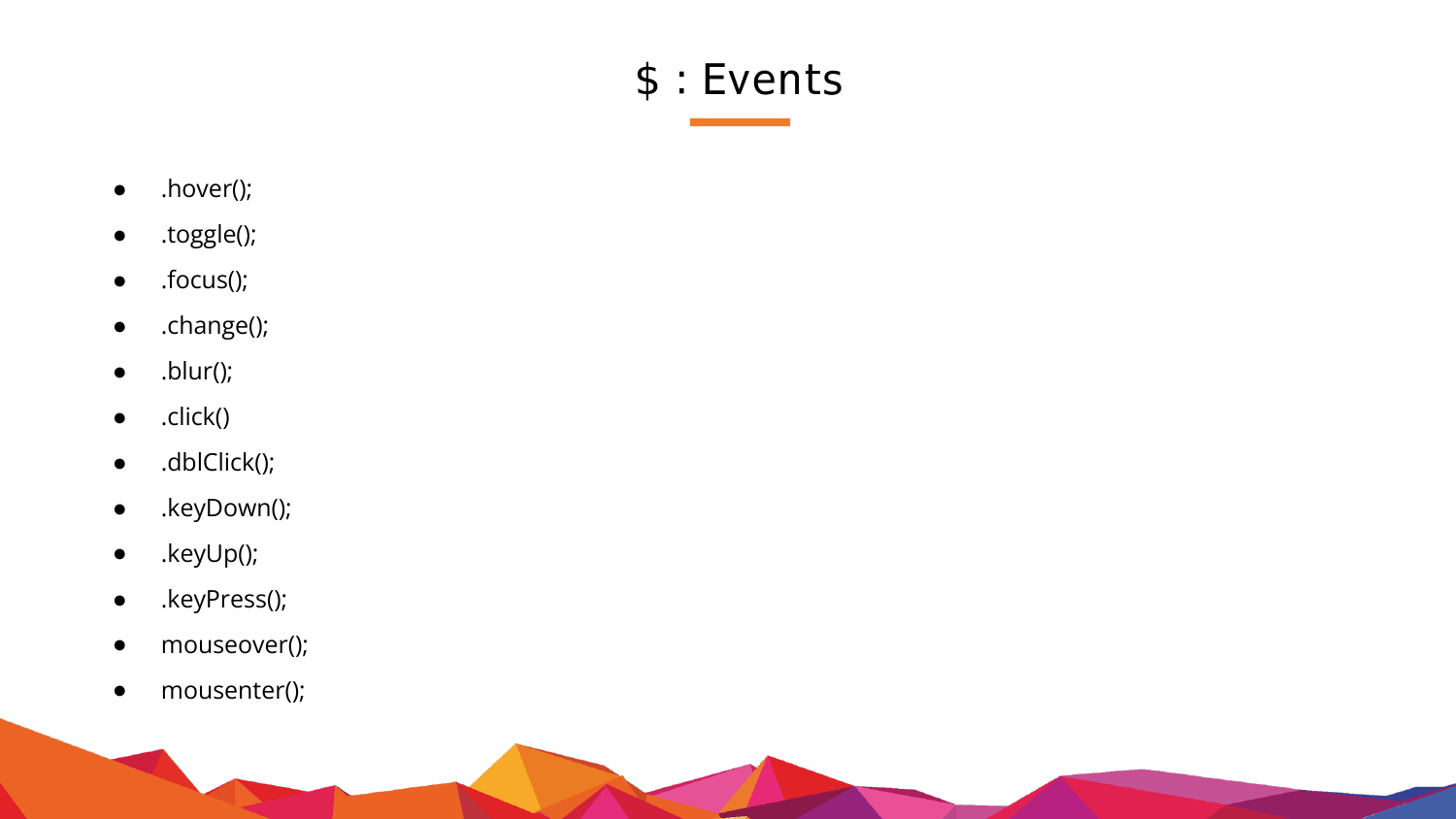

# $ : Events
.hover();
.toggle();
.focus();
.change();
.blur();
.click()
.dblClick();
.keyDown();
.keyUp();
.keyPress();
mouseover();
mousenter();